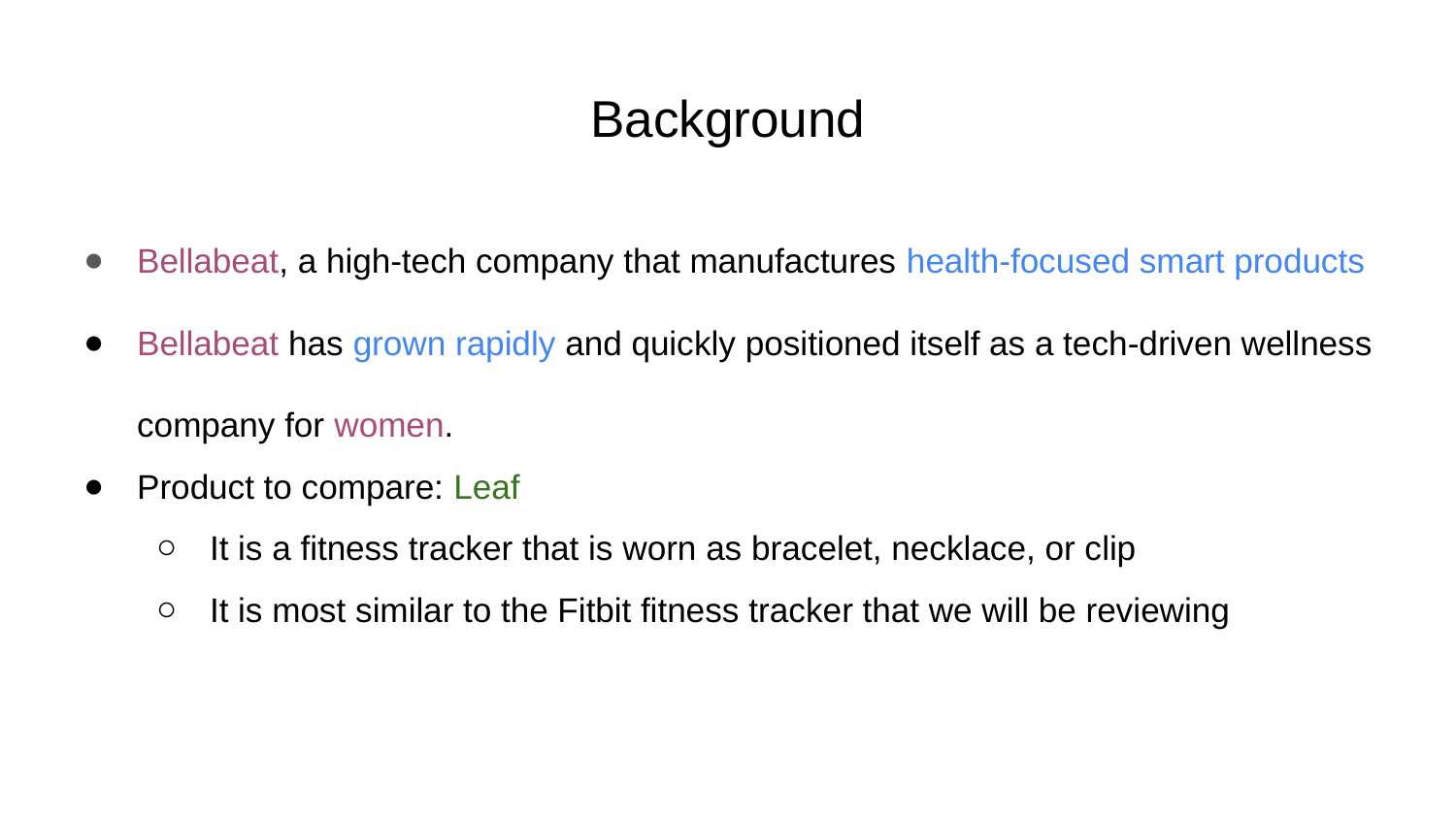

# Background
Bellabeat, a high-tech company that manufactures health-focused smart products
Bellabeat has grown rapidly and quickly positioned itself as a tech-driven wellness company for women.
Product to compare: Leaf
It is a fitness tracker that is worn as bracelet, necklace, or clip
It is most similar to the Fitbit fitness tracker that we will be reviewing